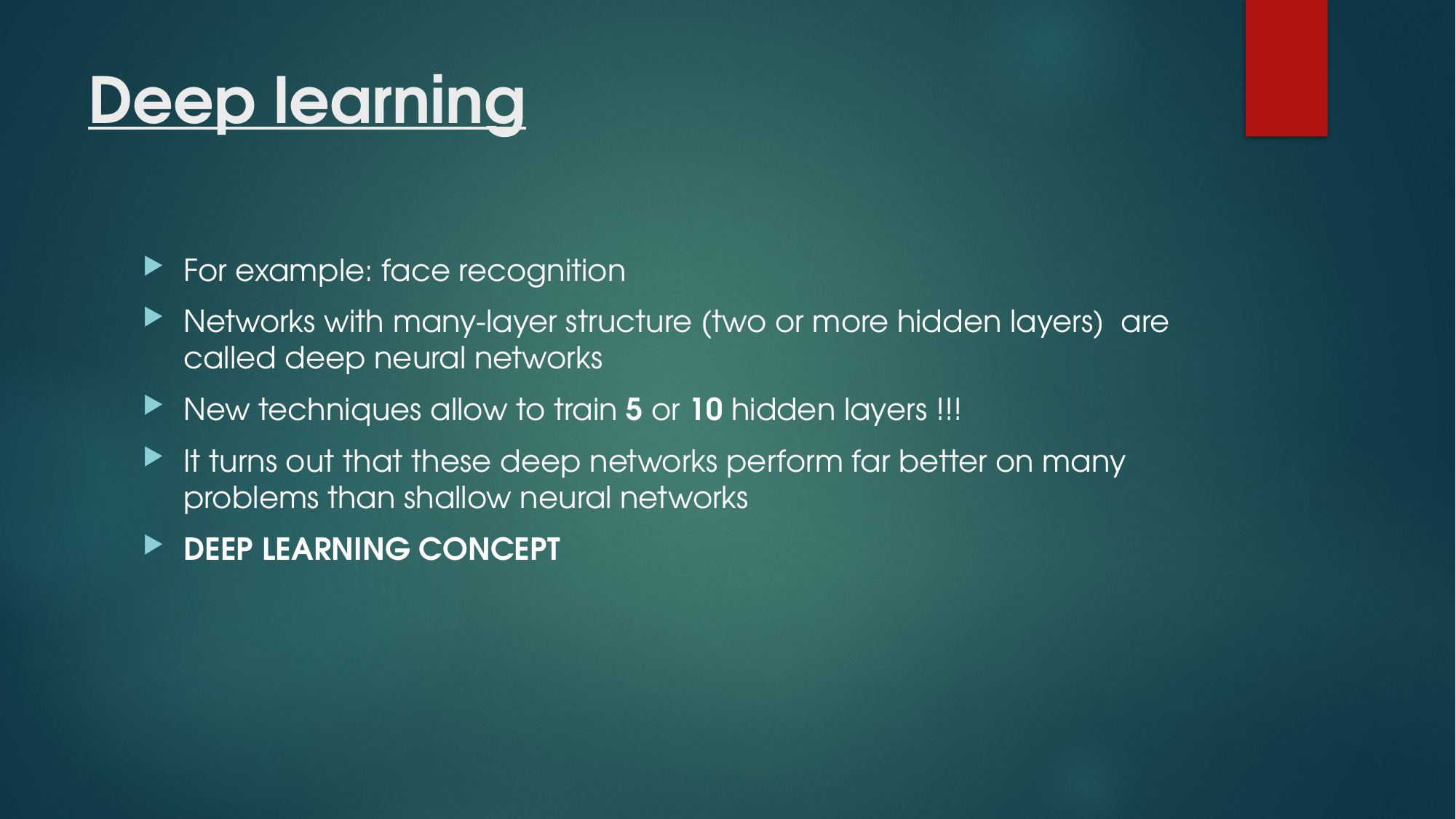

# Deep learning
For example: face recognition
Networks with many-layer structure (two or more hidden layers)  are called deep neural networks
New techniques allow to train 5 or 10 hidden layers !!!
It turns out that these deep networks perform far better on many problems than shallow neural networks
DEEP LEARNING CONCEPT